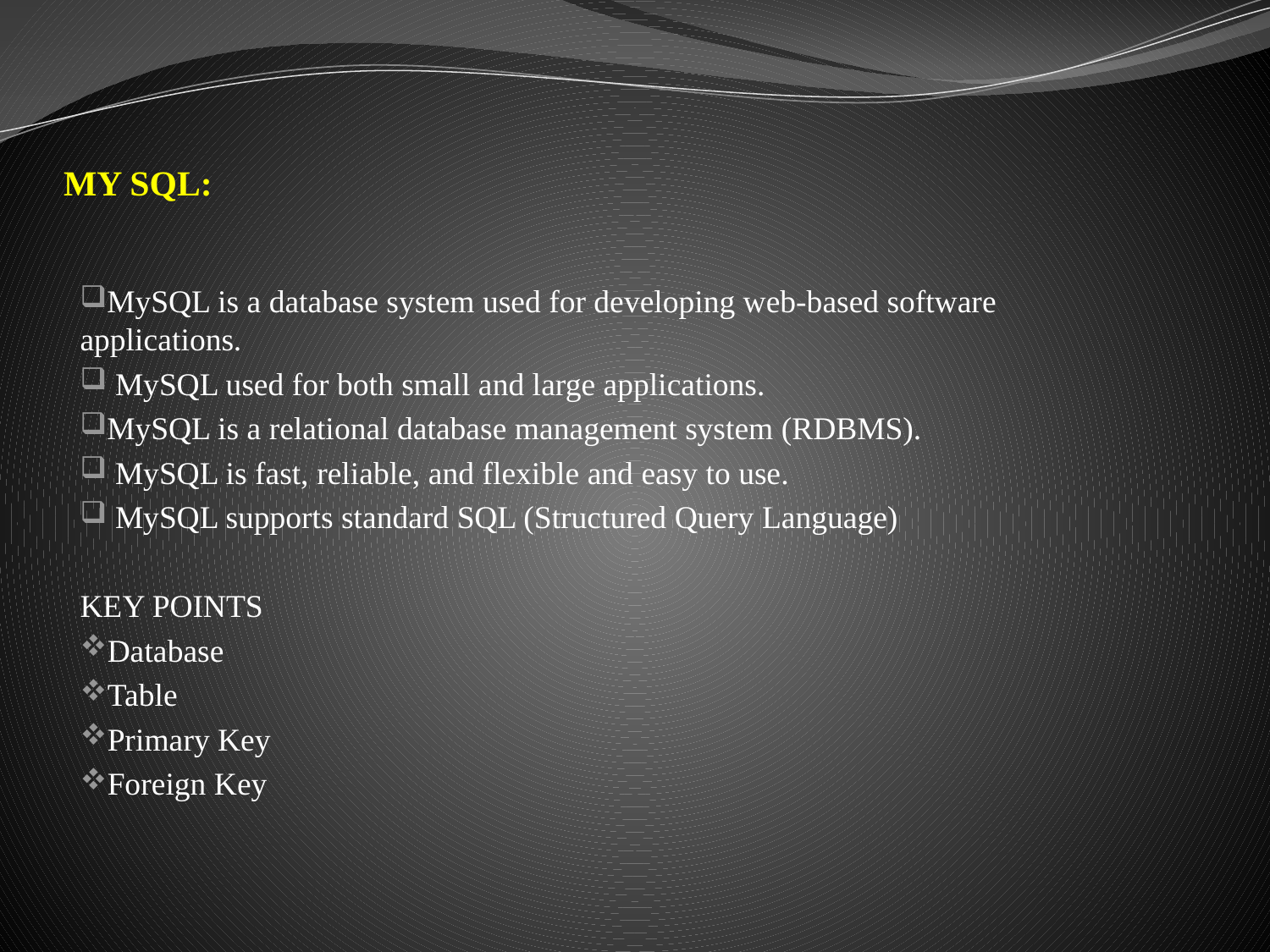

# MY SQL:
MySQL is a database system used for developing web-based software applications.
 MySQL used for both small and large applications.
MySQL is a relational database management system (RDBMS).
 MySQL is fast, reliable, and flexible and easy to use.
 MySQL supports standard SQL (Structured Query Language)

KEY POINTS
Database
Table
Primary Key
Foreign Key